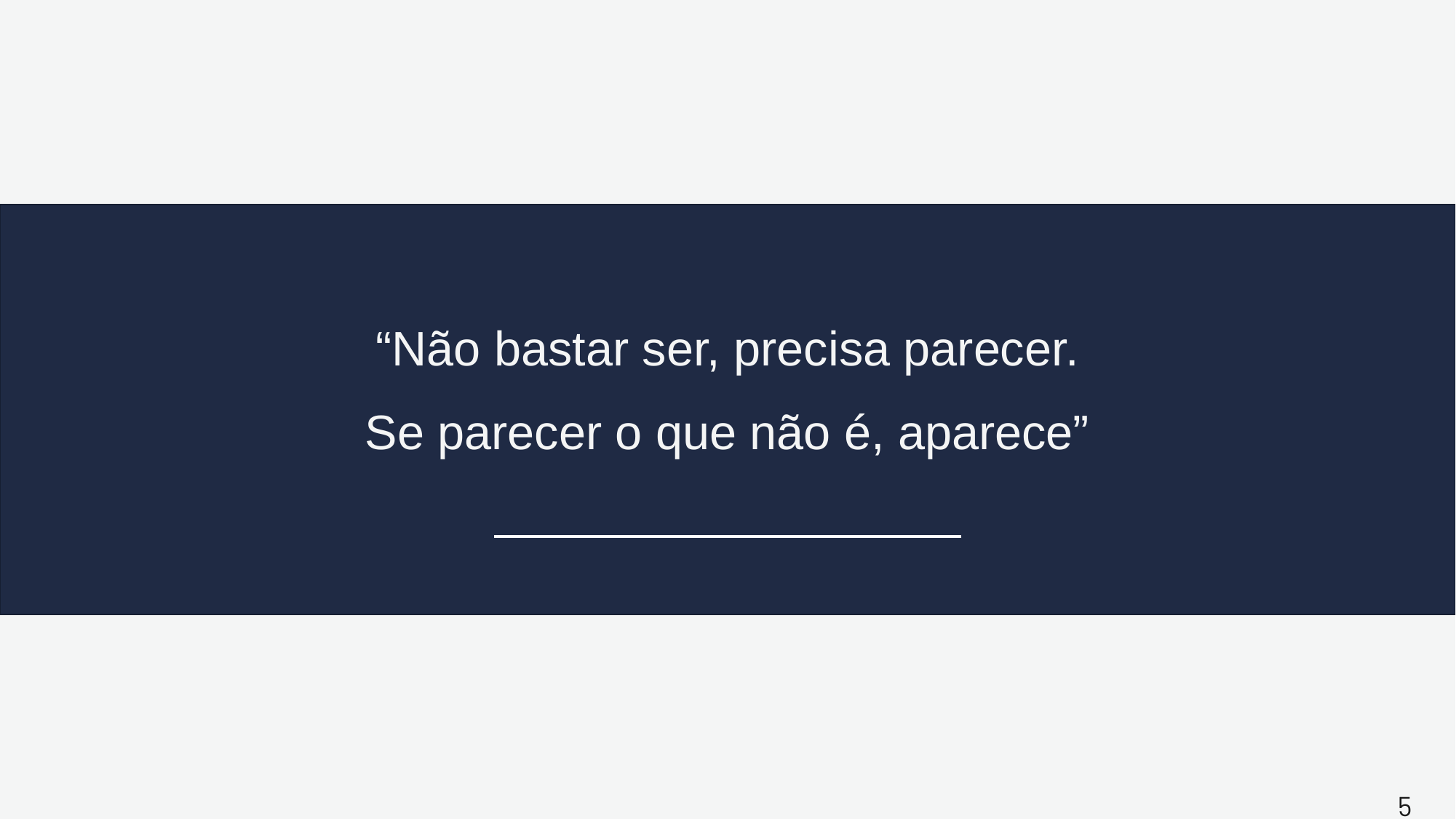

“Não bastar ser, precisa parecer.
Se parecer o que não é, aparece”

5